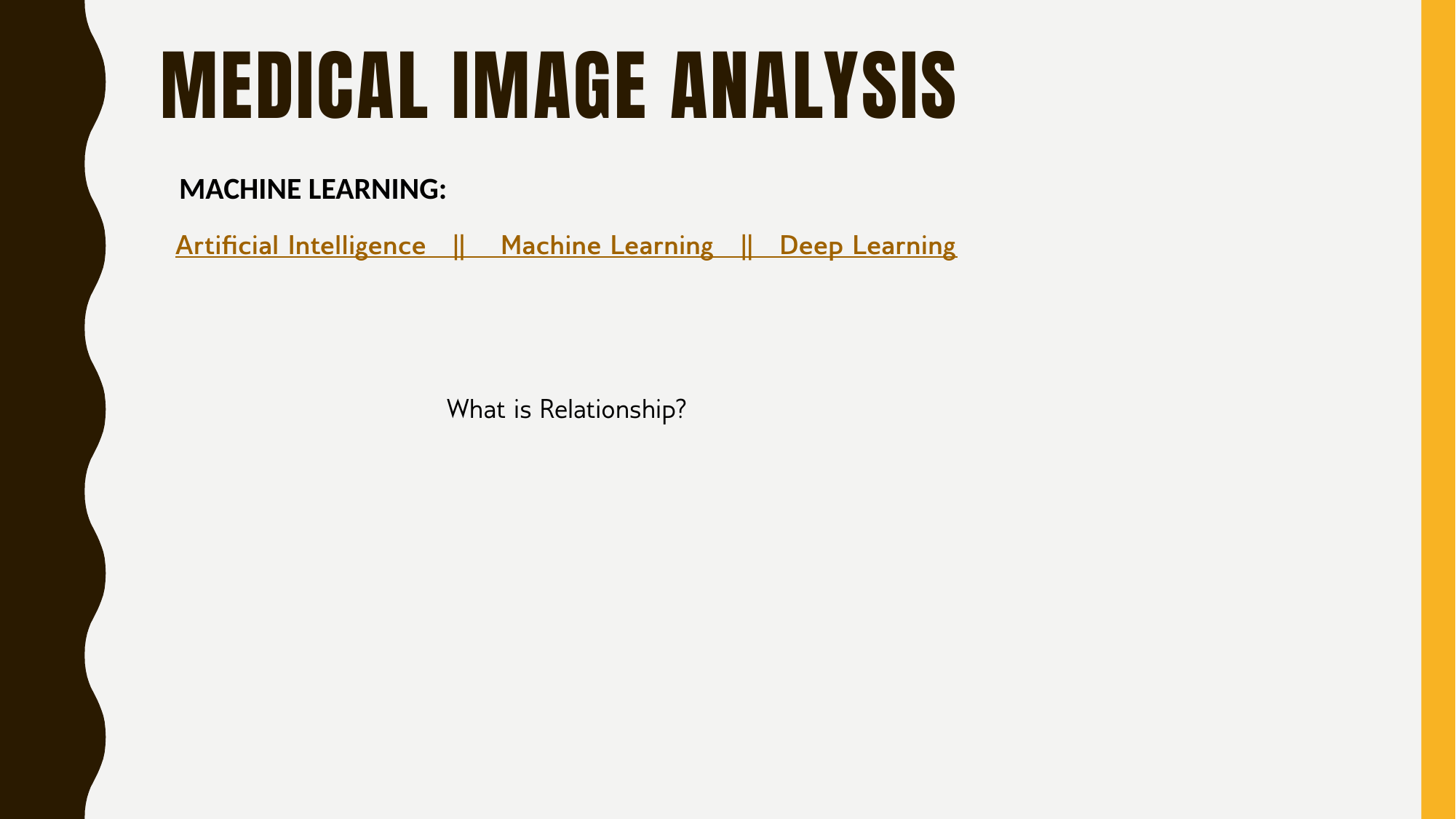

# medical Image Analysis
MACHINE LEARNING:
Artificial Intelligence   ||    Machine Learning   ||   Deep Learning

What is Relationship?